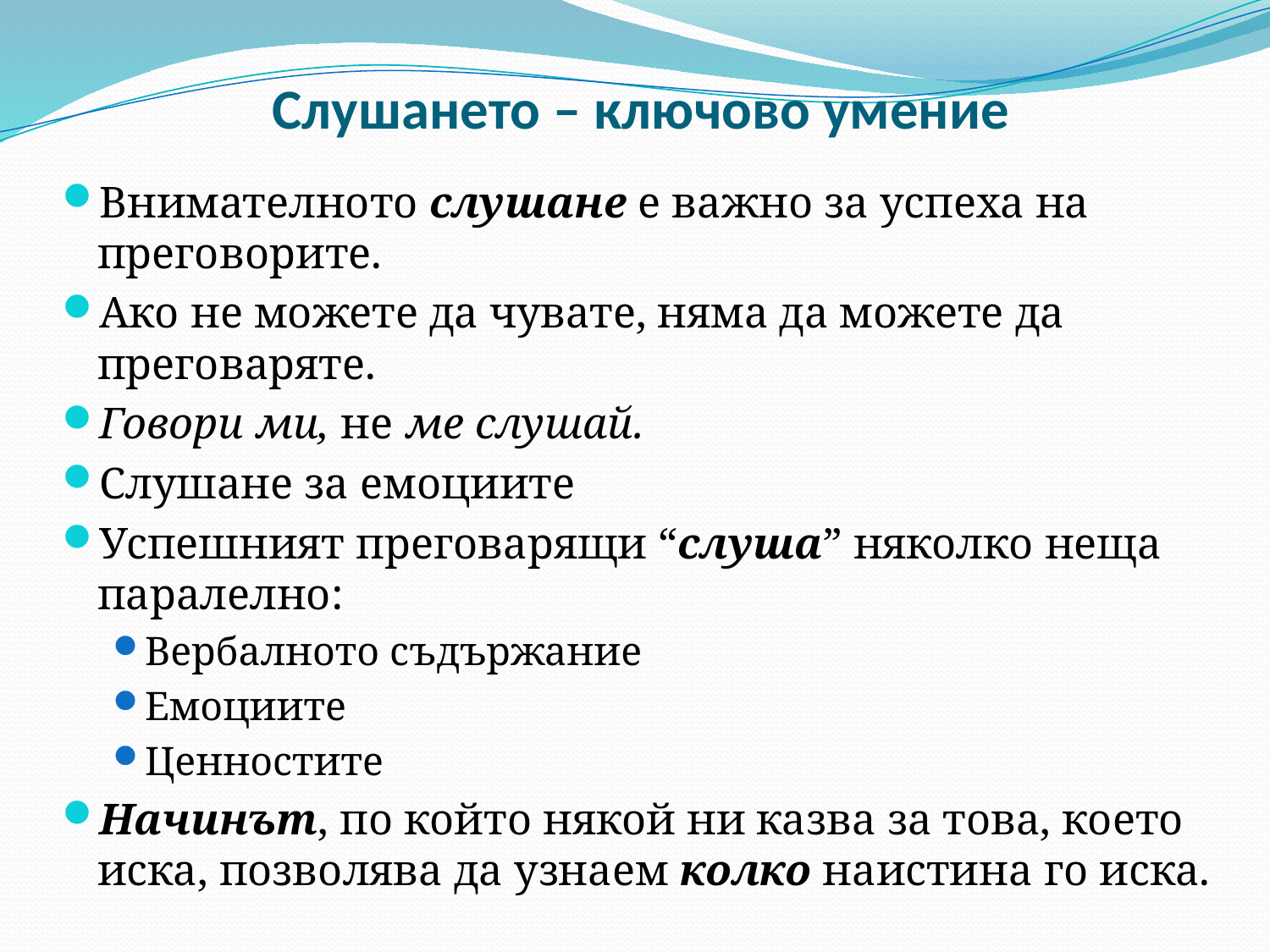

# Слушането – ключово умение
Внимателното слушане е важно за успеха на преговорите.
Ако не можете да чувате, няма да можете да преговаряте.
Говори ми, не ме слушай.
Слушане за емоциите
Успешният преговарящи “слуша” няколко неща паралелно:
Вербалното съдържание
Емоциите
Ценностите
Начинът, по който някой ни казва за това, което иска, позволява да узнаем колко наистина го иска.